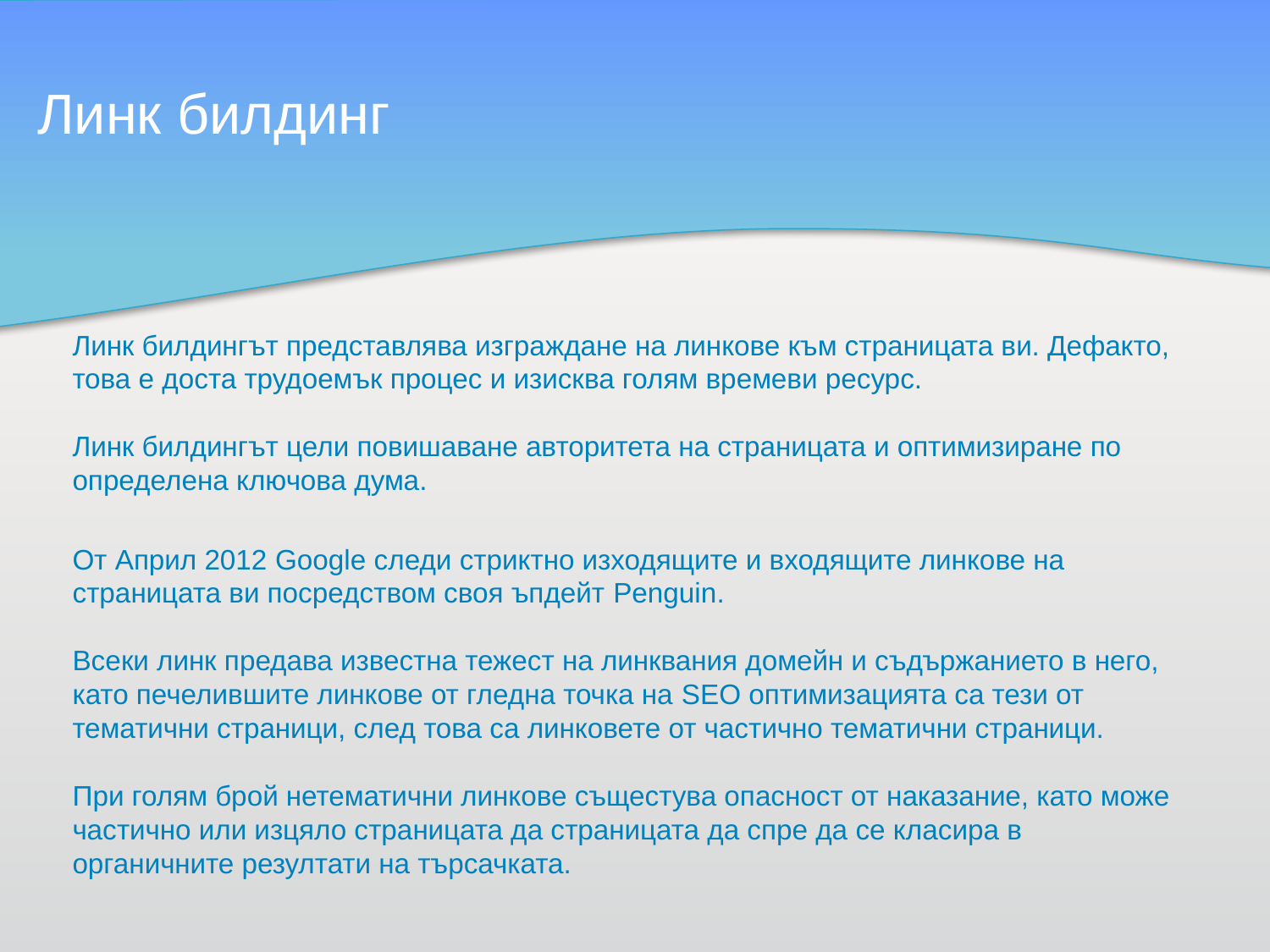

# Линк билдинг
Линк билдингът представлява изграждане на линкове към страницата ви. Дефакто, това е доста трудоемък процес и изисква голям времеви ресурс.
Линк билдингът цели повишаване авторитета на страницата и оптимизиране по определена ключова дума.

От Април 2012 Google следи стриктно изходящите и входящите линкове на страницата ви посредством своя ъпдейт Penguin.
Всеки линк предава известна тежест на линквания домейн и съдържанието в него, като печелившите линкове от гледна точка на SEO оптимизацията са тези от тематични страници, след това са линковете от частично тематични страници.
При голям брой нетематични линкове същестува опасност от наказание, като може частично или изцяло страницата да страницата да спре да се класира в органичните резултати на търсачката.